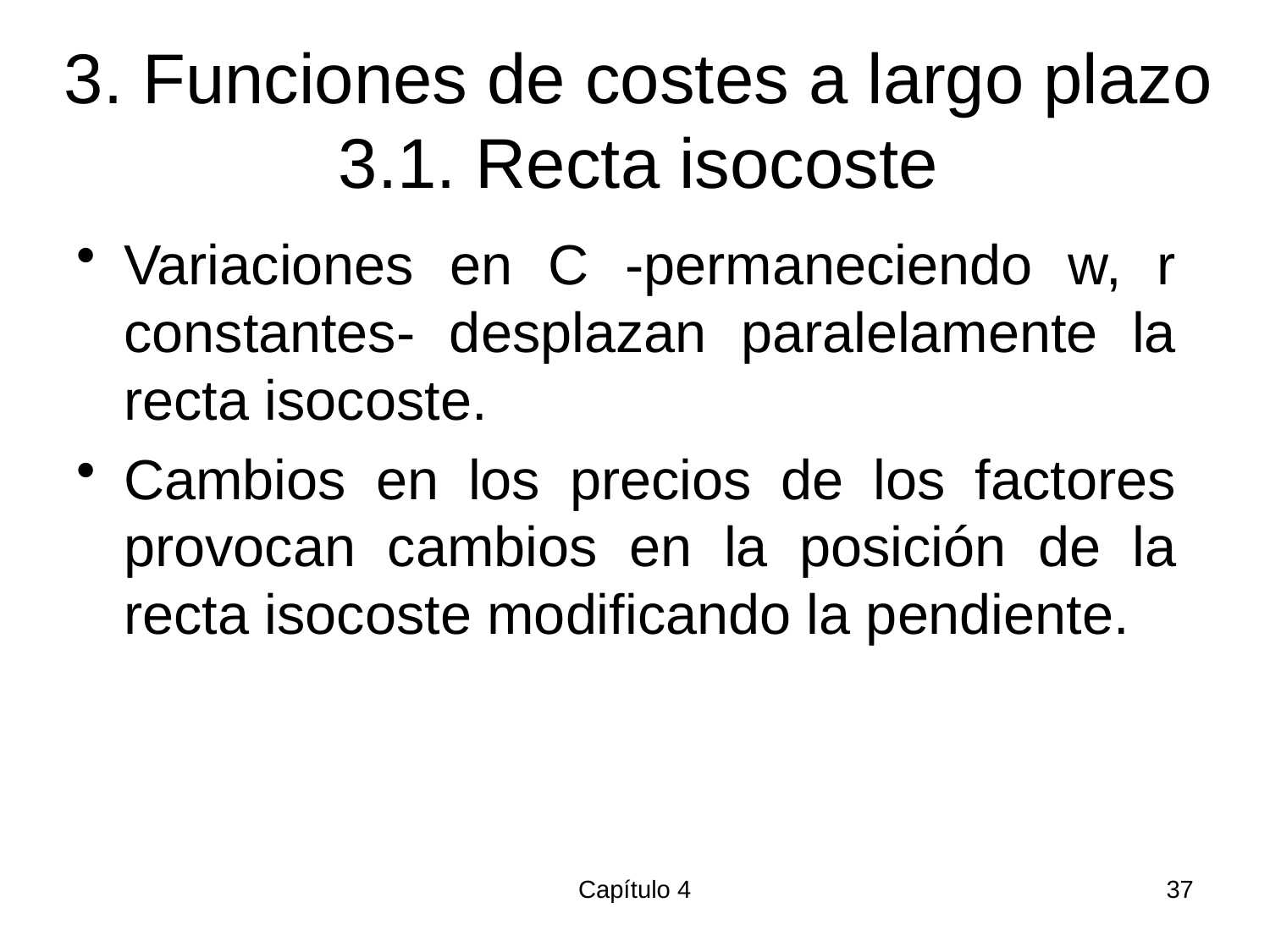

# 3. Funciones de costes a largo plazo 3.1. Recta isocoste
Variaciones en C -permaneciendo w, r constantes- desplazan paralelamente la recta isocoste.
Cambios en los precios de los factores provocan cambios en la posición de la recta isocoste modificando la pendiente.
Capítulo 4
37